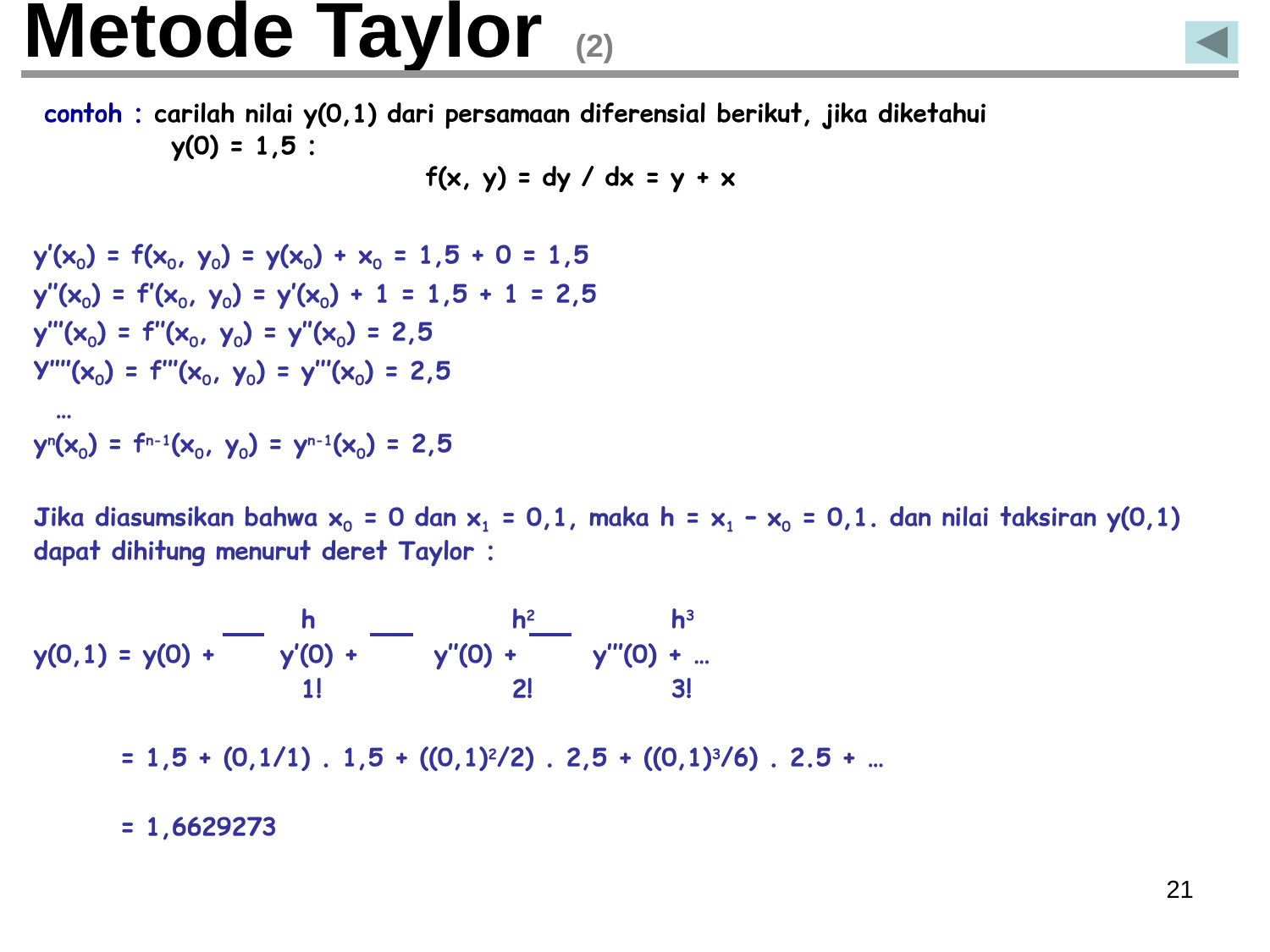

# Metode Taylor    (2)

contoh : carilah nilai y(0,1) dari persamaan diferensial berikut, jika diketahui
	y(0) = 1,5 :
			f(x, y) = dy / dx = y + x
y’(x0) = f(x0, y0) = y(x0) + x0 = 1,5 + 0 = 1,5
y’’(x0) = f’(x0, y0) = y’(x0) + 1 = 1,5 + 1 = 2,5
y’’’(x0) = f’’(x0, y0) = y’’(x0) = 2,5
Y’’’’(x0) = f’’’(x0, y0) = y’’’(x0) = 2,5
  …
yn(x0) = fn-1(x0, y0) = yn-1(x0) = 2,5

Jika diasumsikan bahwa x0 = 0 dan x1 = 0,1, maka h = x1 – x0 = 0,1. dan nilai taksiran y(0,1) dapat dihitung menurut deret Taylor :

	             h	         h2	            h3
y(0,1) = y(0) +      y’(0) +       y’’(0) +       y’’’(0) + …
	             1!	         2!	            3!

        = 1,5 + (0,1/1) . 1,5 + ((0,1)2/2) . 2,5 + ((0,1)3/6) . 2.5 + …

        = 1,6629273
21